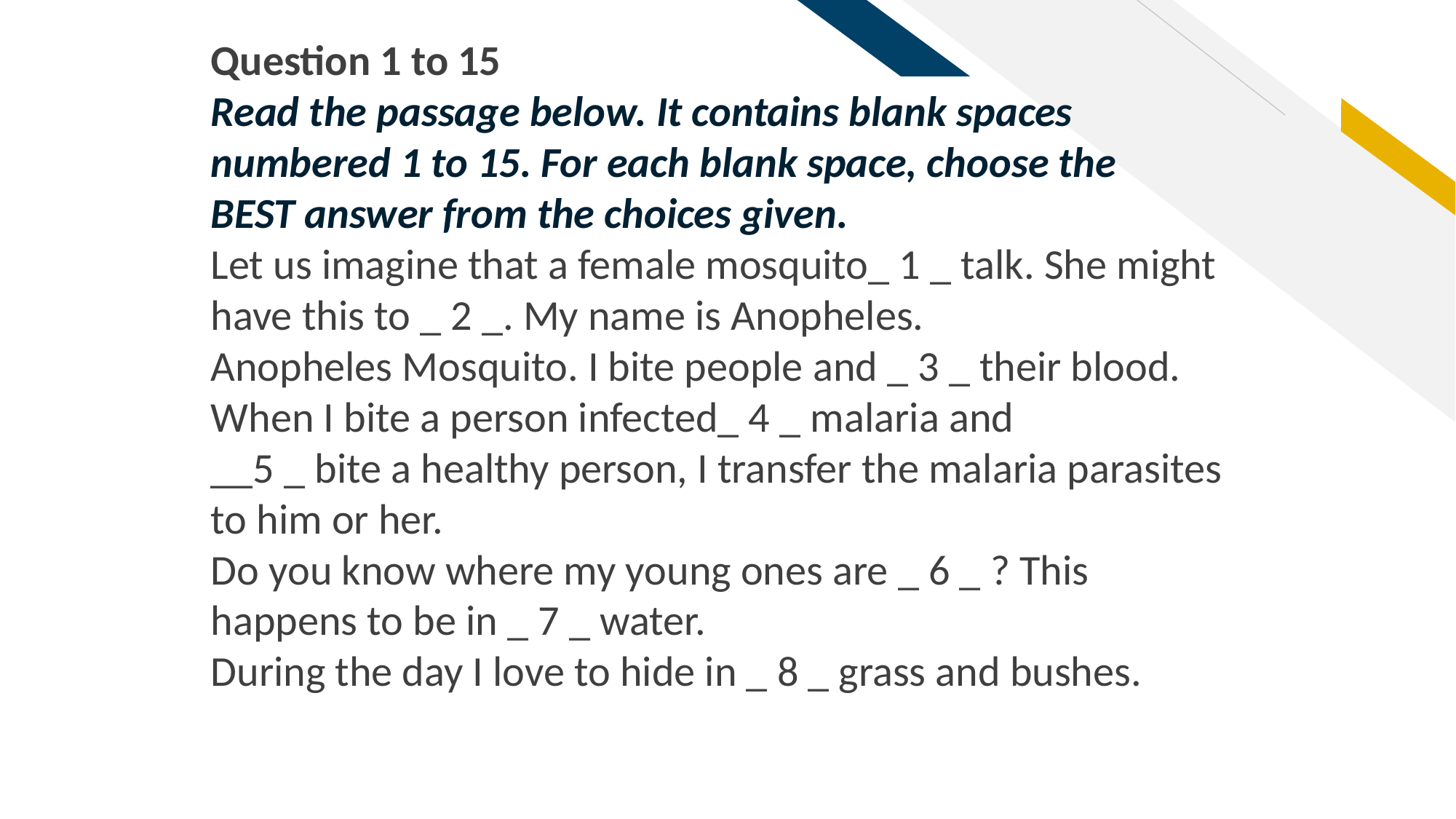

Question 1 to 15
Read the passage below. It contains blank spaces numbered 1 to 15. For each blank space, choose the
BEST answer from the choices given.
Let us imagine that a female mosquito_ 1 _ talk. She might have this to _ 2 _. My name is Anopheles.
Anopheles Mosquito. I bite people and _ 3 _ their blood. When I bite a person infected_ 4 _ malaria and
__5 _ bite a healthy person, I transfer the malaria parasites to him or her.
Do you know where my young ones are _ 6 _ ? This happens to be in _ 7 _ water.
During the day I love to hide in _ 8 _ grass and bushes.